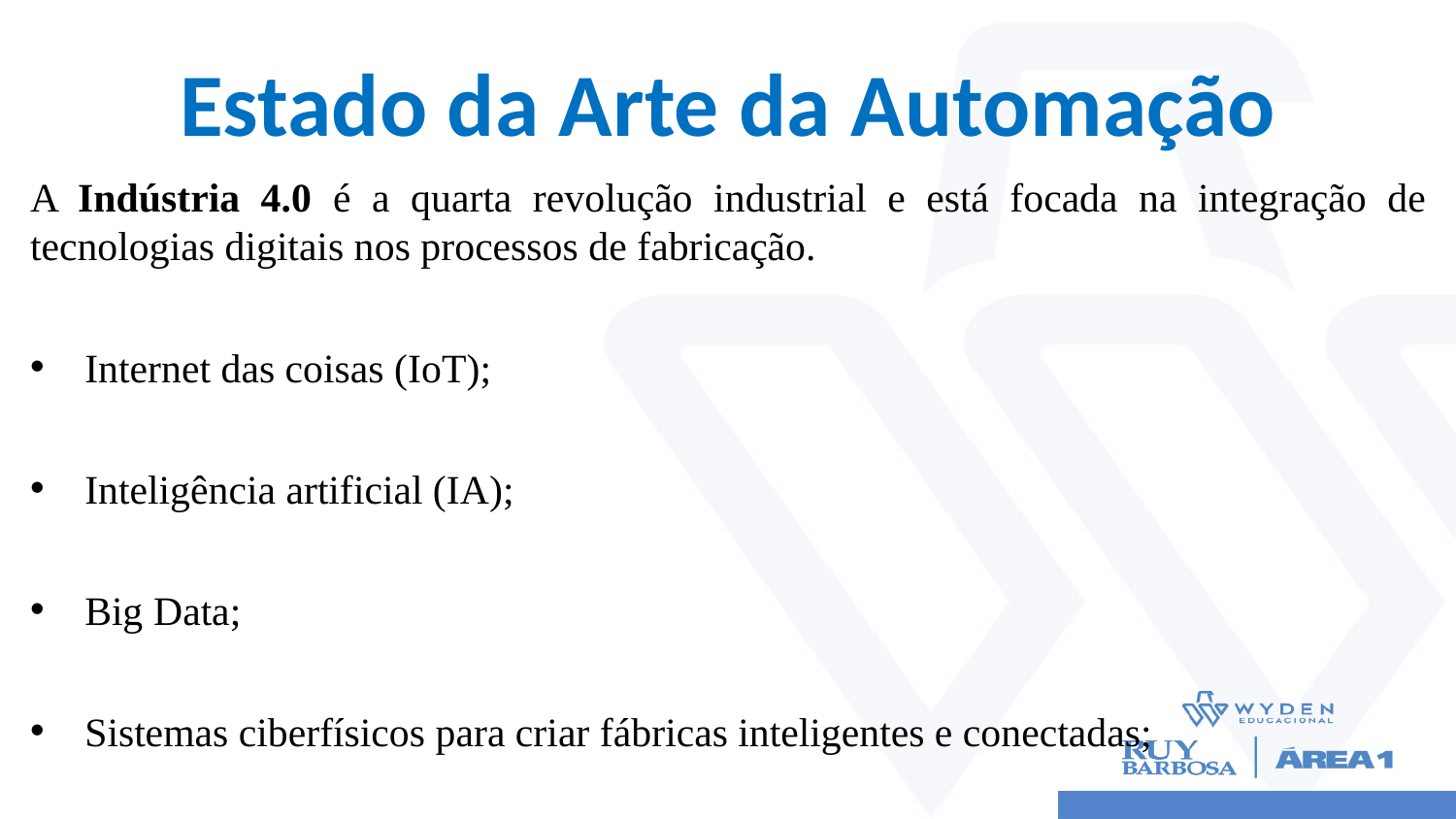

# Estado da Arte da Automação
A Indústria 4.0 é a quarta revolução industrial e está focada na integração de tecnologias digitais nos processos de fabricação.

Internet das coisas (IoT);

Inteligência artificial (IA);

Big Data;

Sistemas ciberfísicos para criar fábricas inteligentes e conectadas;